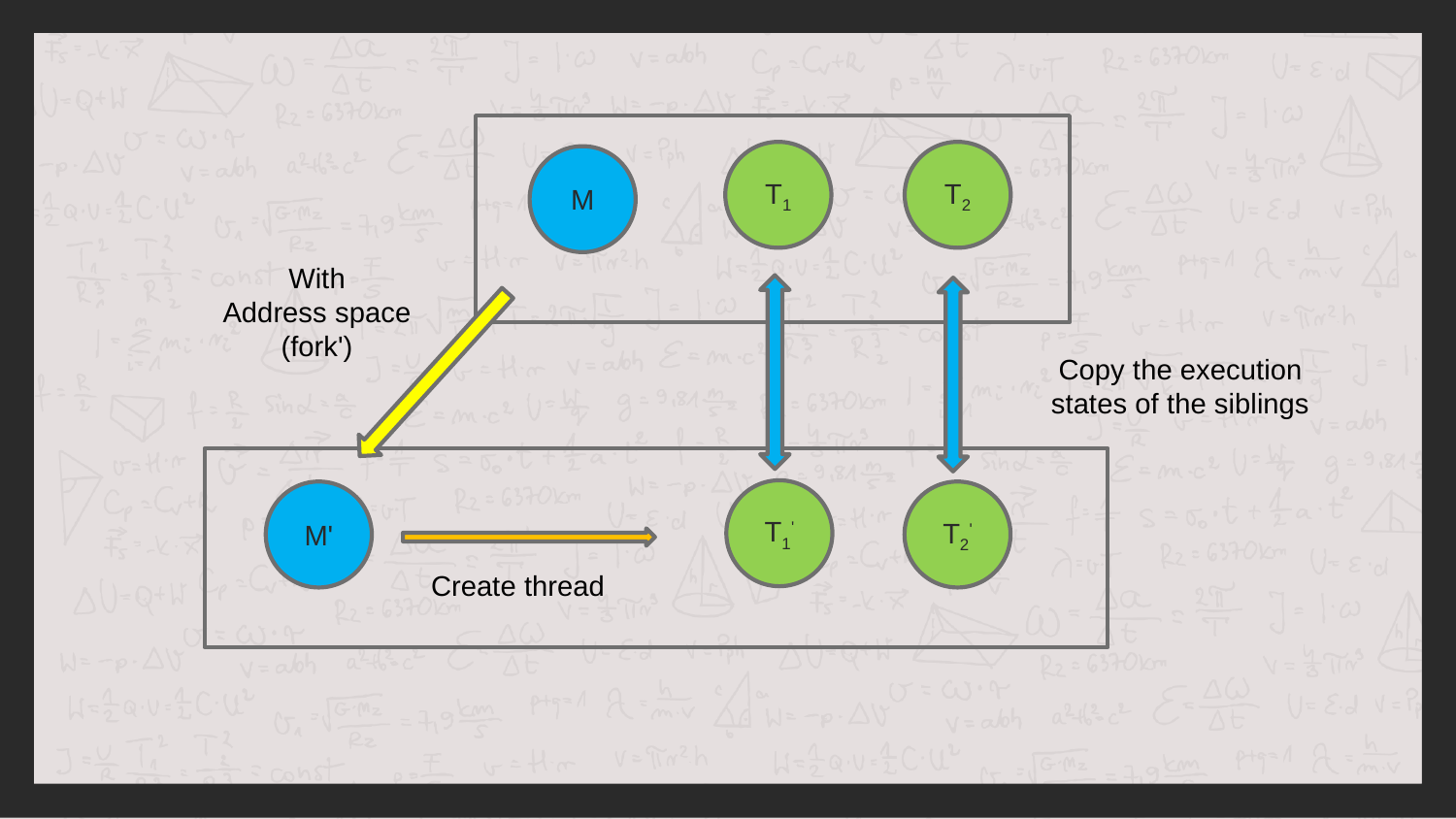

T1
T2
M
With
Address space
(fork')

Copy the execution states of the siblings

T1'
M'
T2'
Create thread